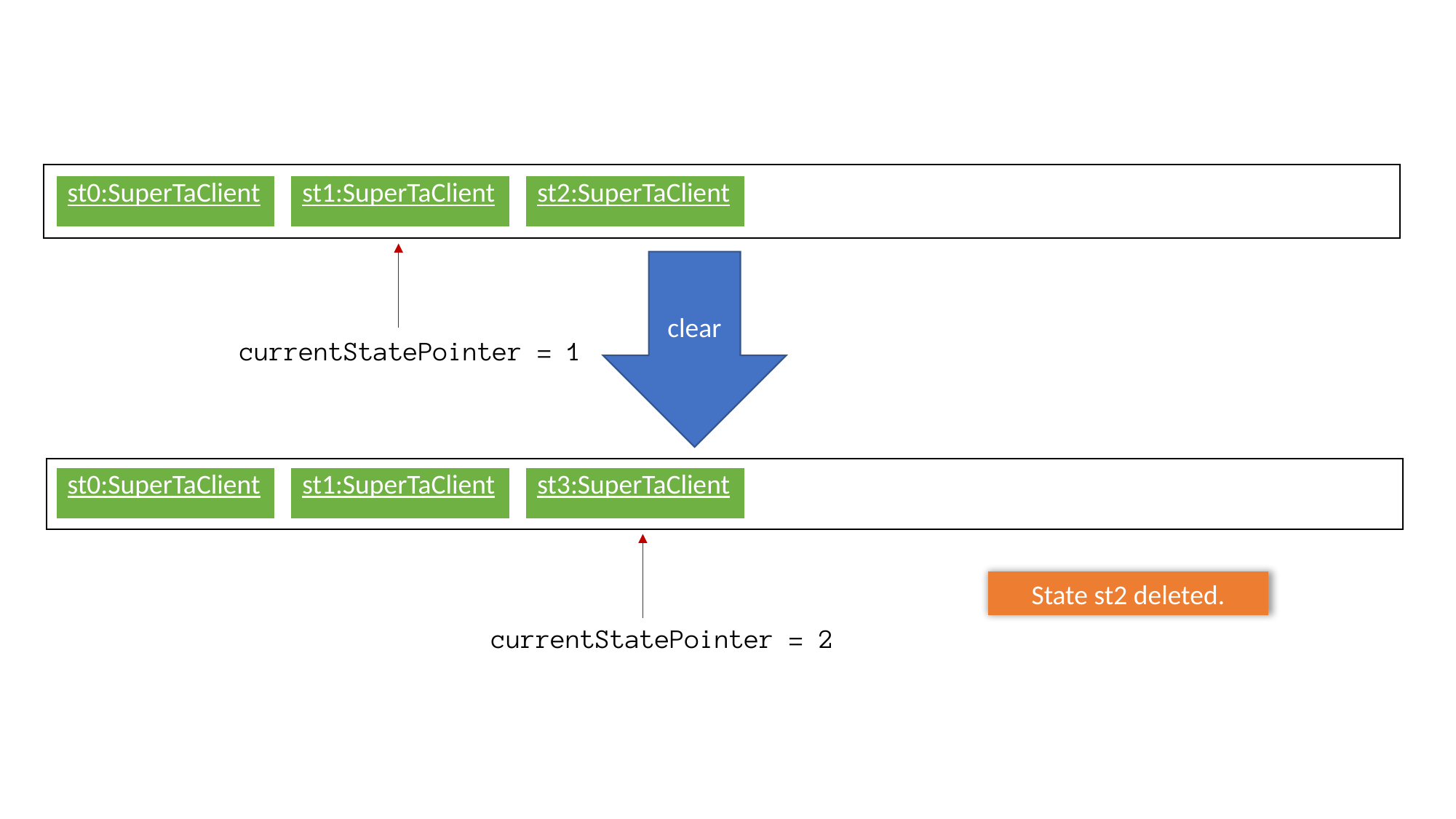

| st0:SuperTaClient |
| --- |
| st1:SuperTaClient |
| --- |
| st2:SuperTaClient |
| --- |
clear
currentStatePointer = 1

| st0:SuperTaClient |
| --- |
| st1:SuperTaClient |
| --- |
| st3:SuperTaClient |
| --- |
State st2 deleted.
currentStatePointer = 2